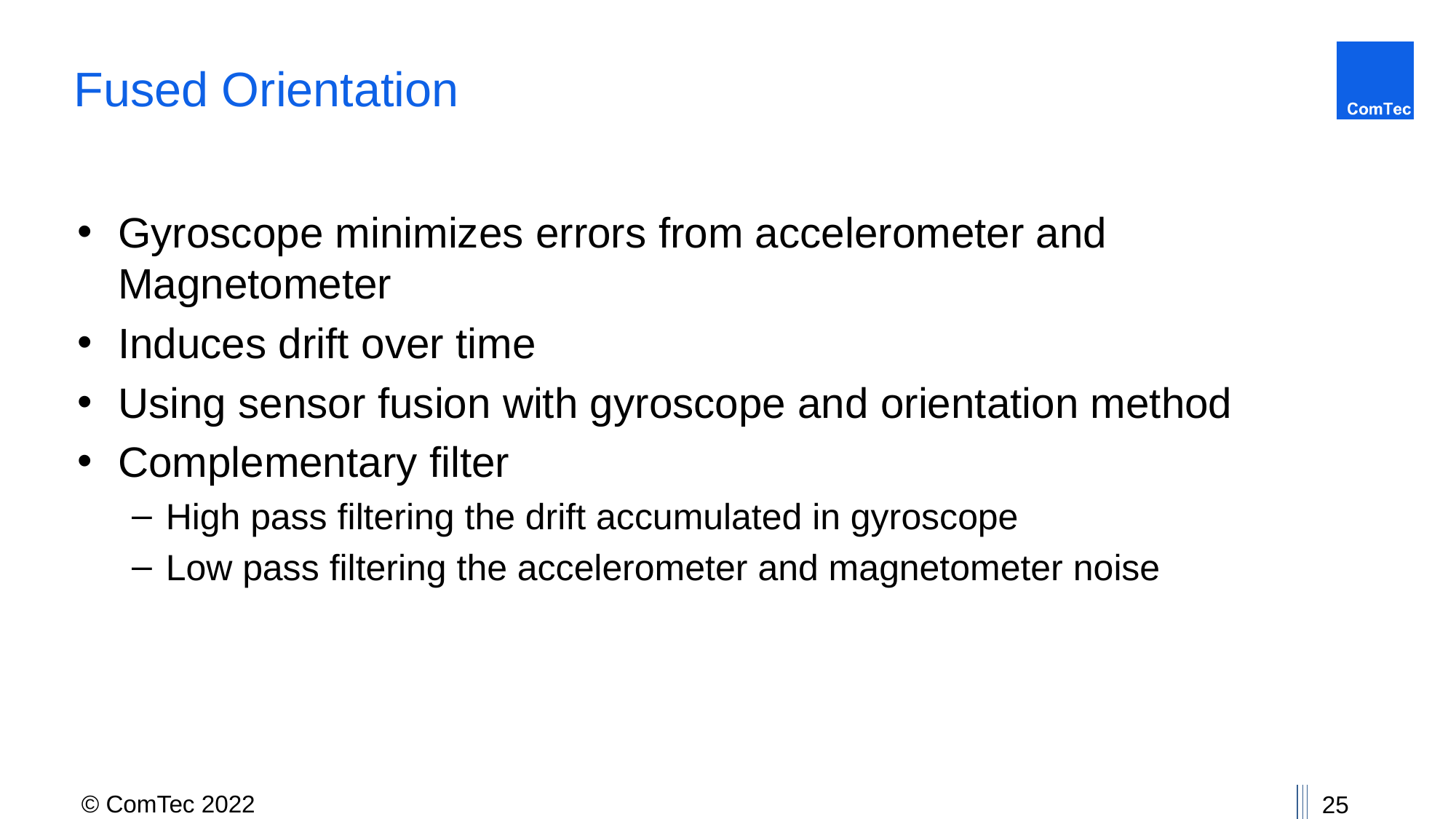

# Fused Orientation
Gyroscope minimizes errors from accelerometer and Magnetometer
Induces drift over time
Using sensor fusion with gyroscope and orientation method
Complementary filter
High pass filtering the drift accumulated in gyroscope
Low pass filtering the accelerometer and magnetometer noise